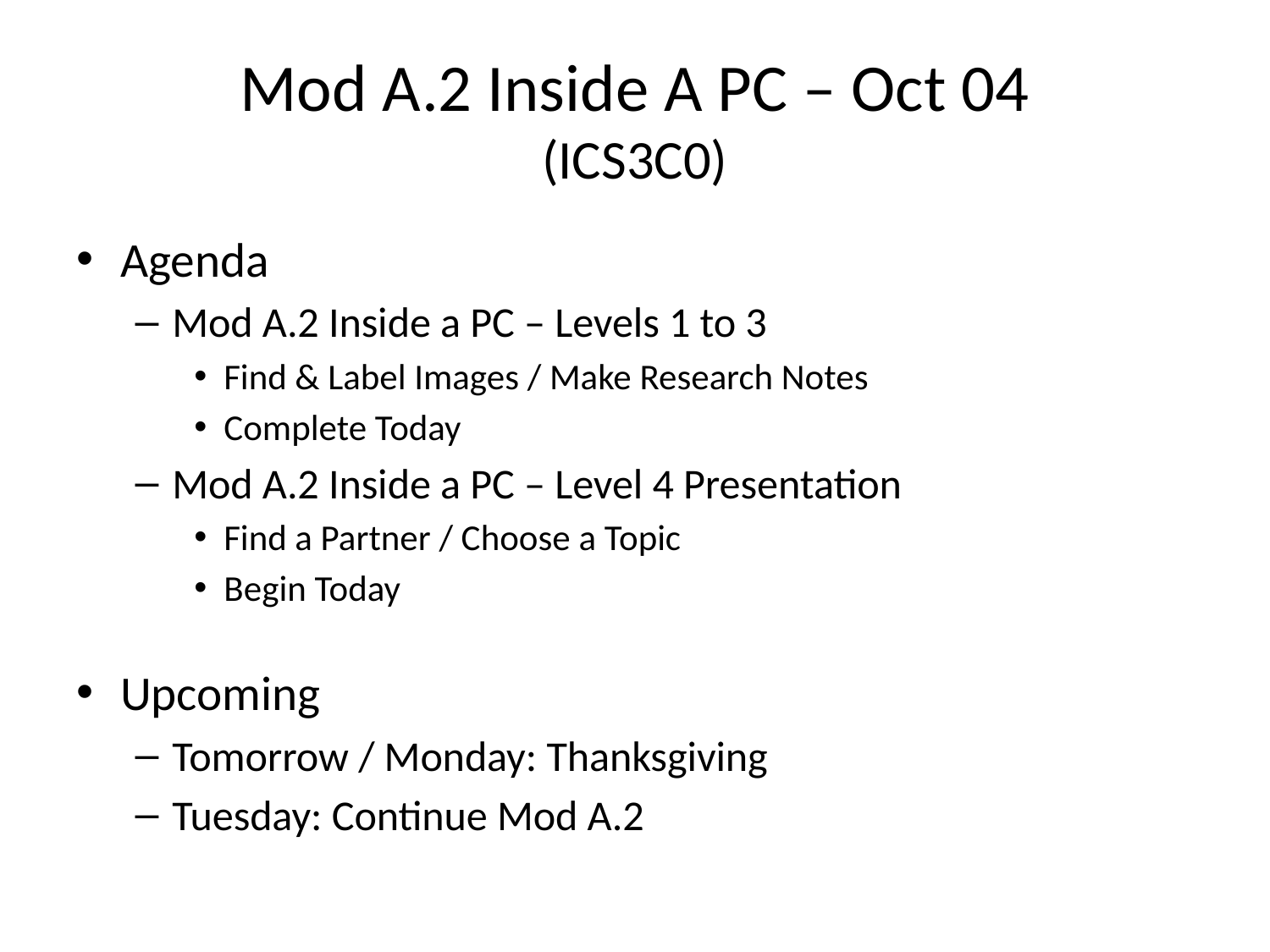

# Mod A.2 Inside A PC – Oct 04 (ICS3C0)
Agenda
Mod A.2 Inside a PC – Levels 1 to 3
Find & Label Images / Make Research Notes
Complete Today
Mod A.2 Inside a PC – Level 4 Presentation
Find a Partner / Choose a Topic
Begin Today
Upcoming
Tomorrow / Monday: Thanksgiving
Tuesday: Continue Mod A.2